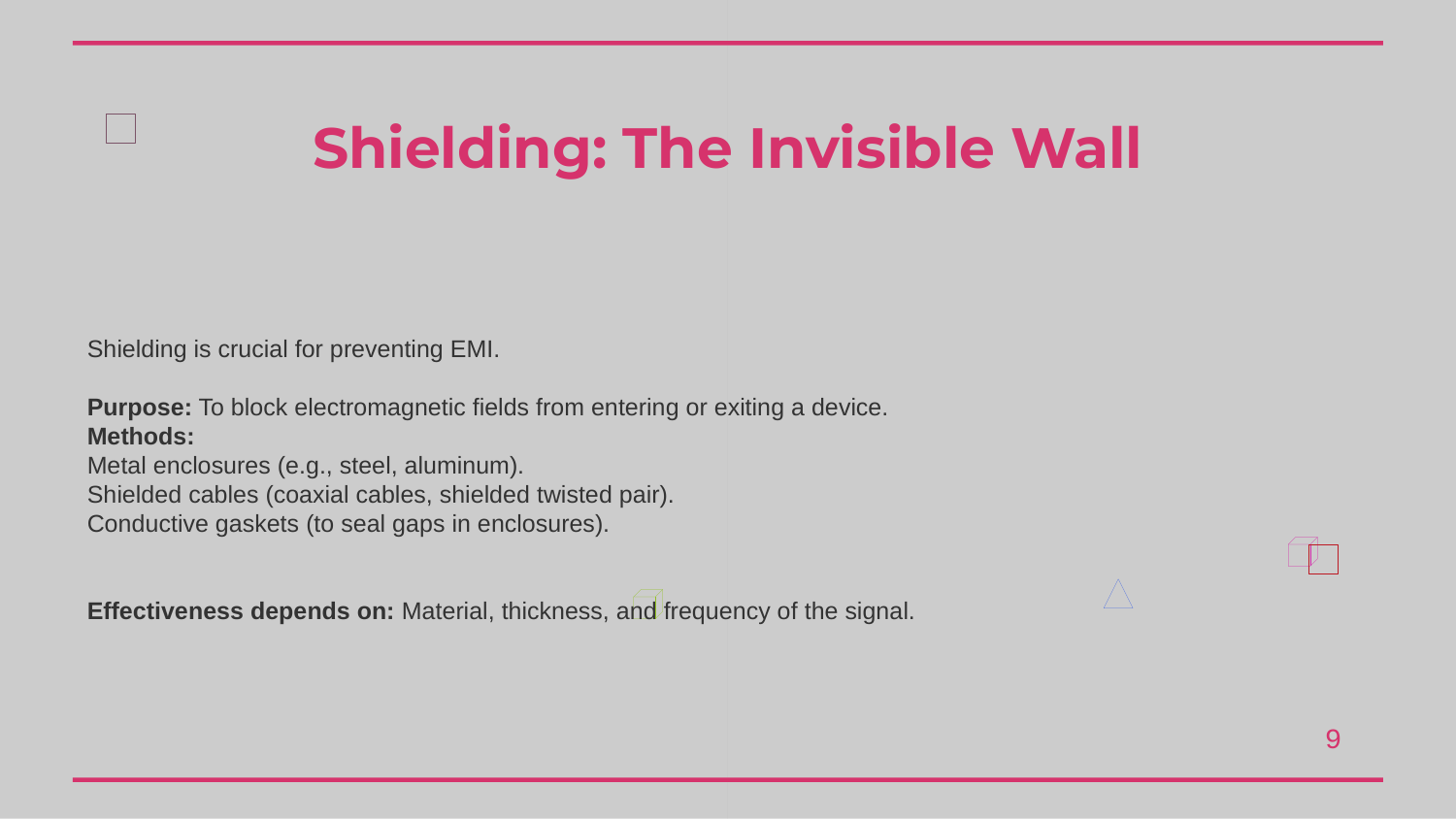

Shielding: The Invisible Wall

Shielding is crucial for preventing EMI.

Purpose: To block electromagnetic fields from entering or exiting a device.
Methods:
Metal enclosures (e.g., steel, aluminum).
Shielded cables (coaxial cables, shielded twisted pair).
Conductive gaskets (to seal gaps in enclosures).

Effectiveness depends on: Material, thickness, and frequency of the signal.

9